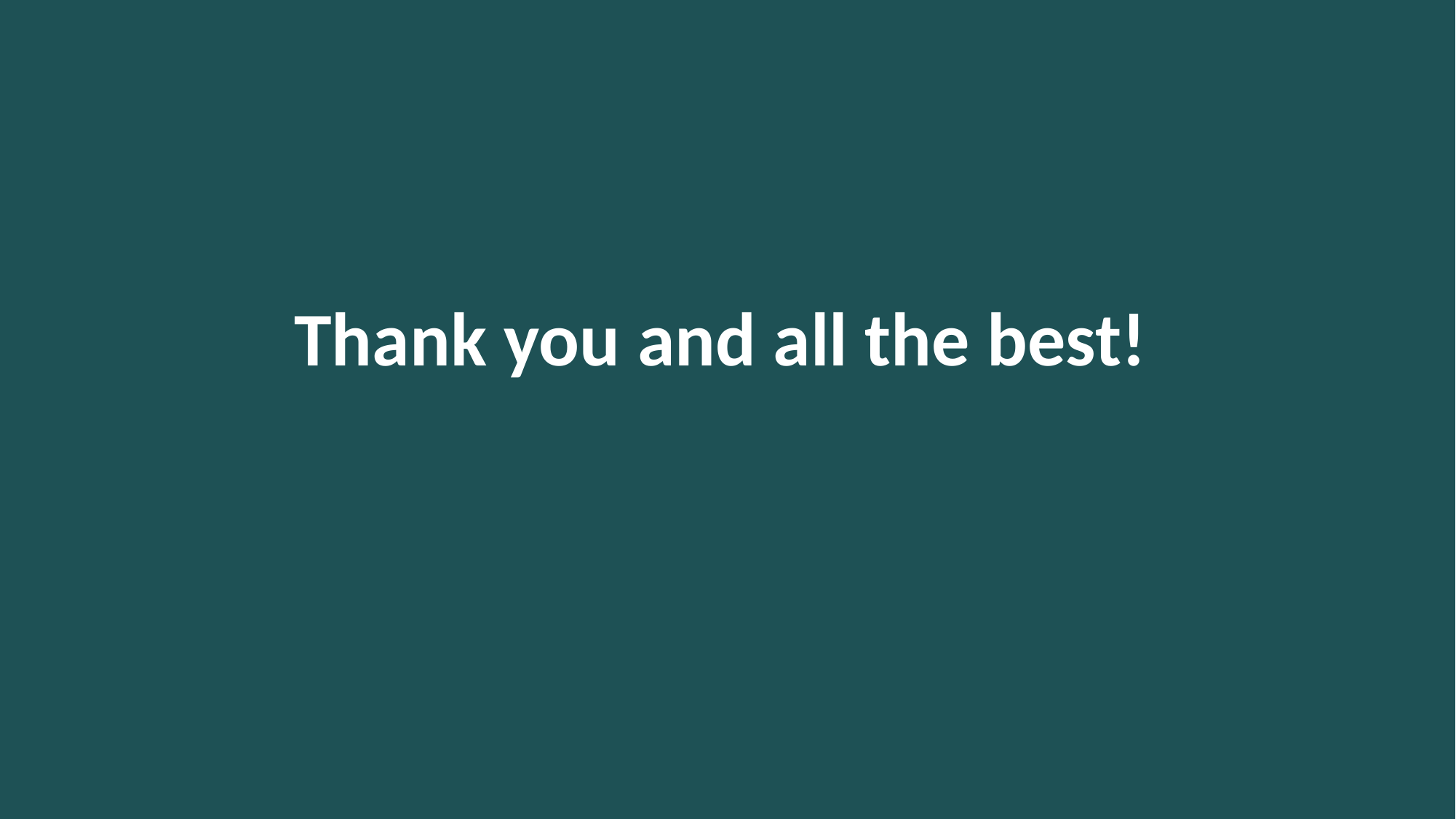

# Thank you and all the best!